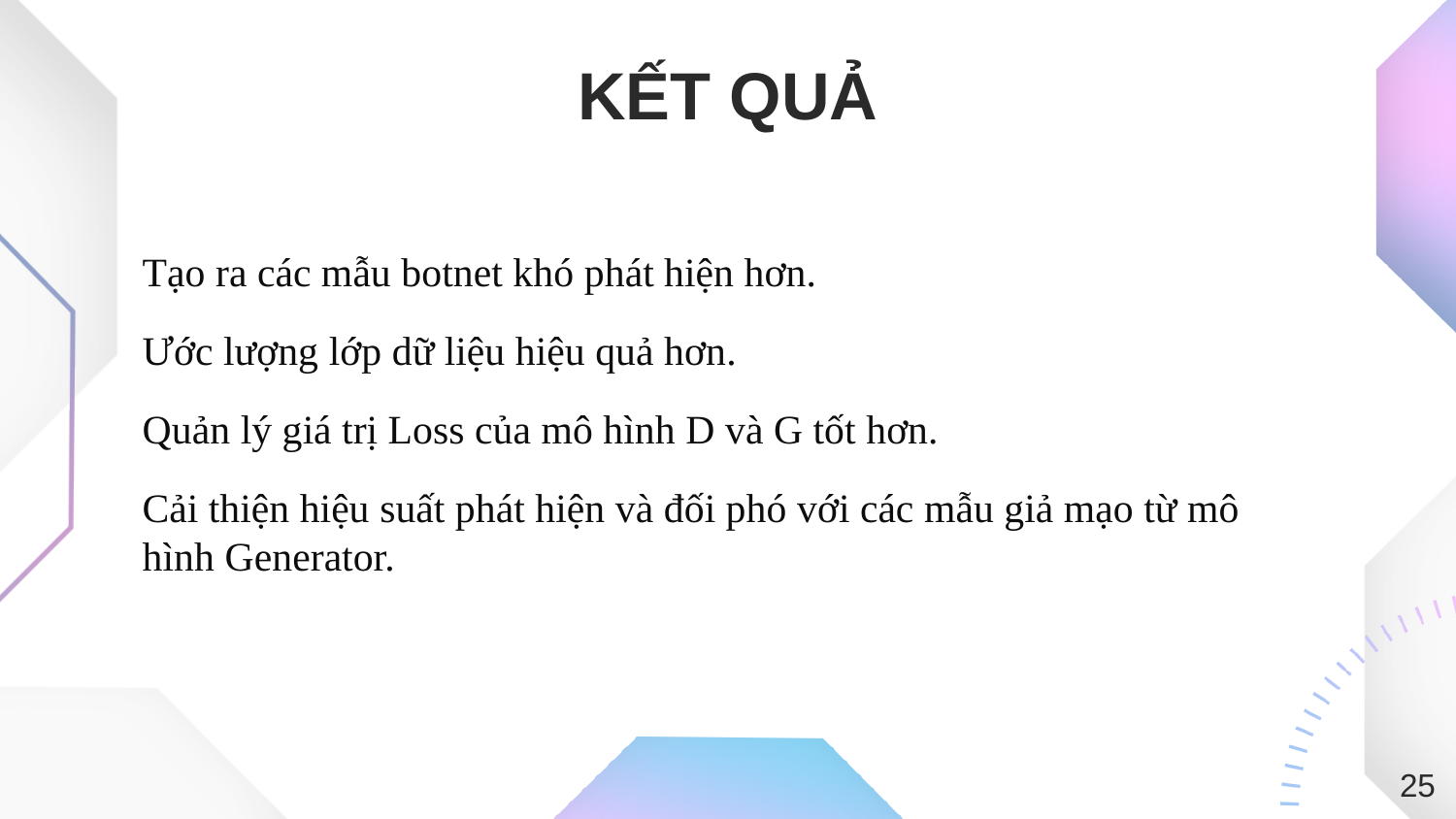

# KẾT QUẢ
Tạo ra các mẫu botnet khó phát hiện hơn.
Ước lượng lớp dữ liệu hiệu quả hơn.
Quản lý giá trị Loss của mô hình D và G tốt hơn.
Cải thiện hiệu suất phát hiện và đối phó với các mẫu giả mạo từ mô hình Generator.
25